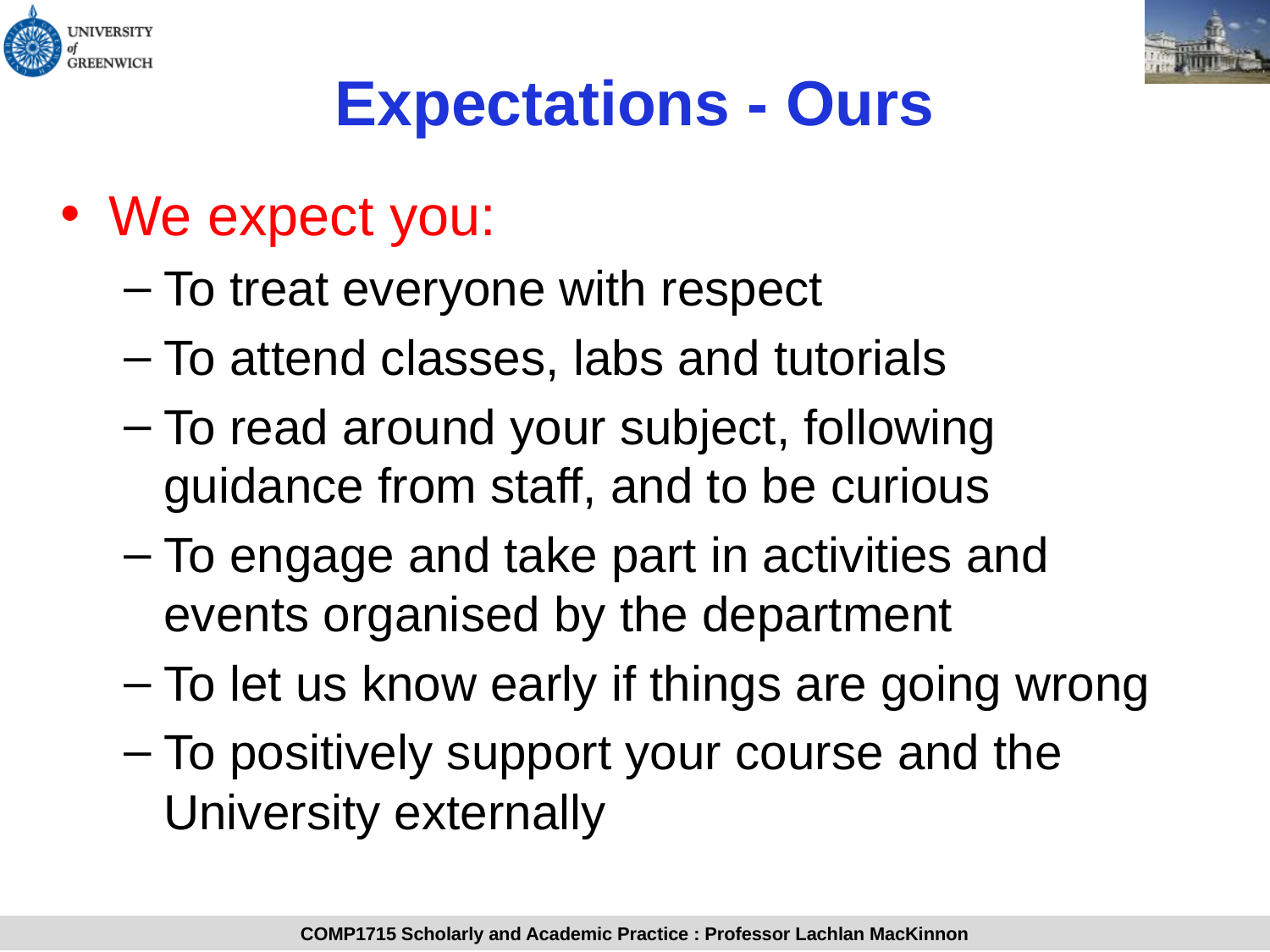

# Expectations - Ours
We expect you:
To treat everyone with respect
To attend classes, labs and tutorials
To read around your subject, following guidance from staff, and to be curious
To engage and take part in activities and events organised by the department
To let us know early if things are going wrong
To positively support your course and the University externally